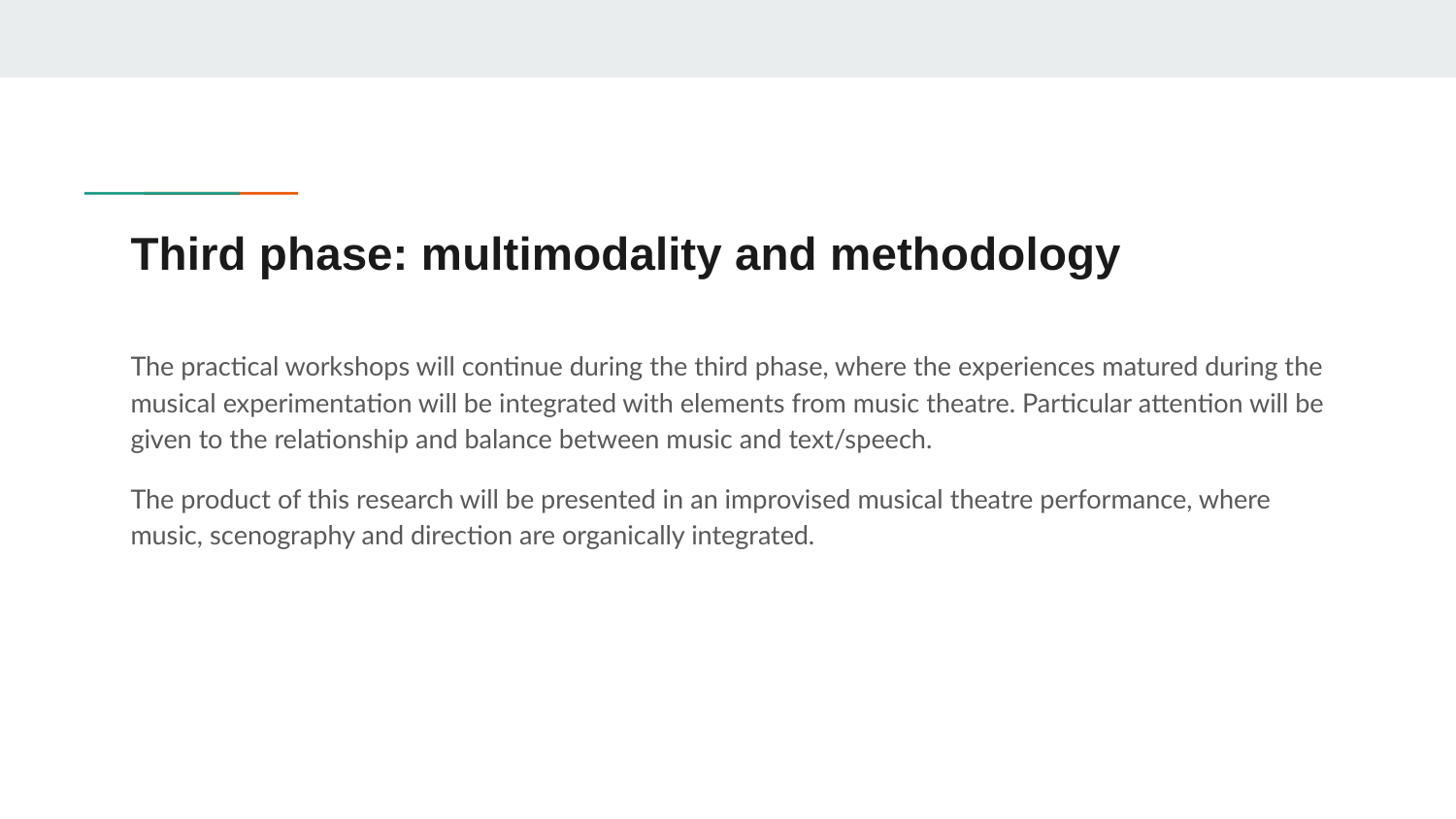

# Third phase: multimodality and methodology
The practical workshops will continue during the third phase, where the experiences matured during the musical experimentation will be integrated with elements from music theatre. Particular attention will be given to the relationship and balance between music and text/speech.
The product of this research will be presented in an improvised musical theatre performance, where music, scenography and direction are organically integrated.